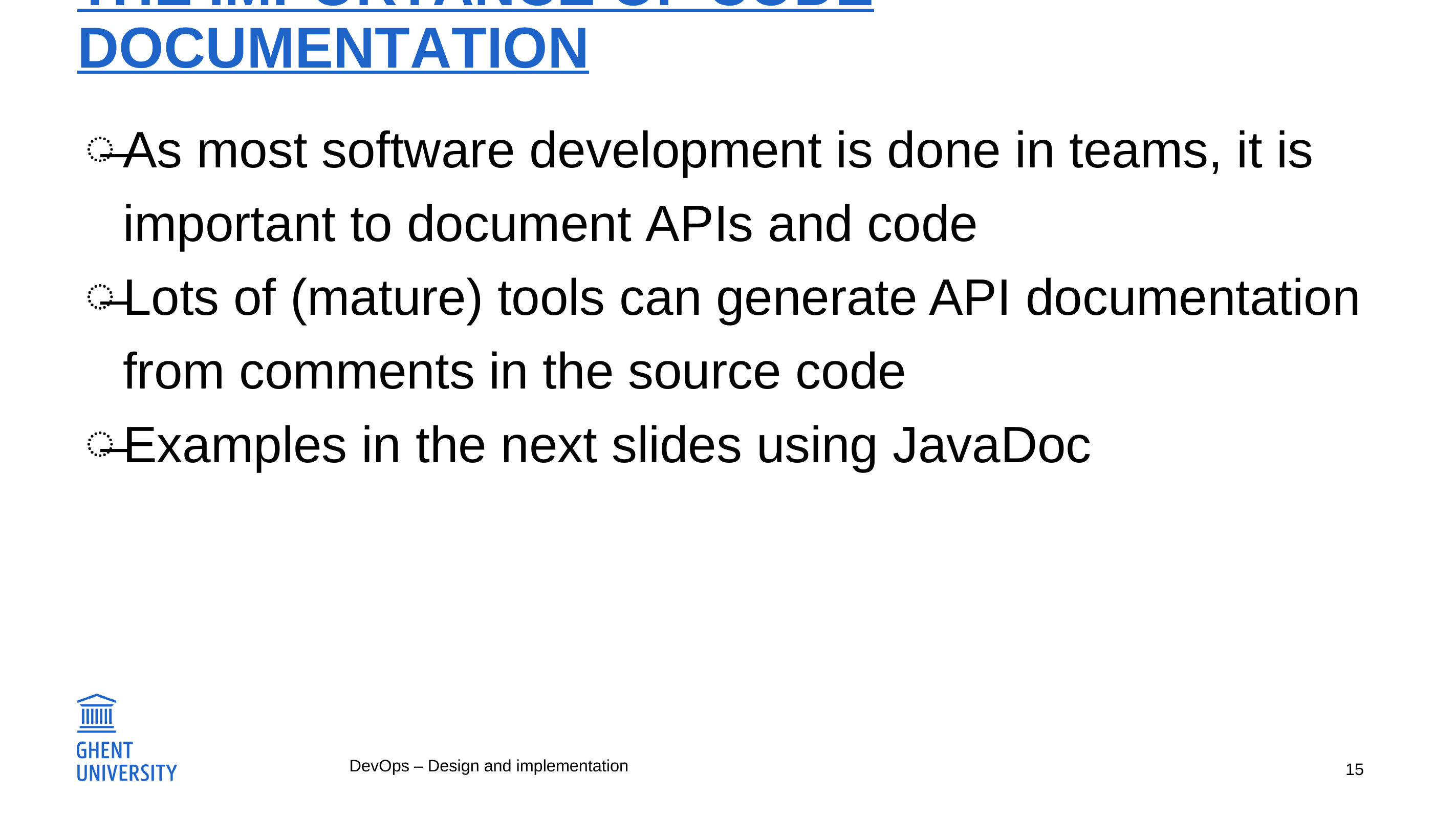

# The importance of Code documentation
As most software development is done in teams, it is important to document APIs and code
Lots of (mature) tools can generate API documentation from comments in the source code
Examples in the next slides using JavaDoc